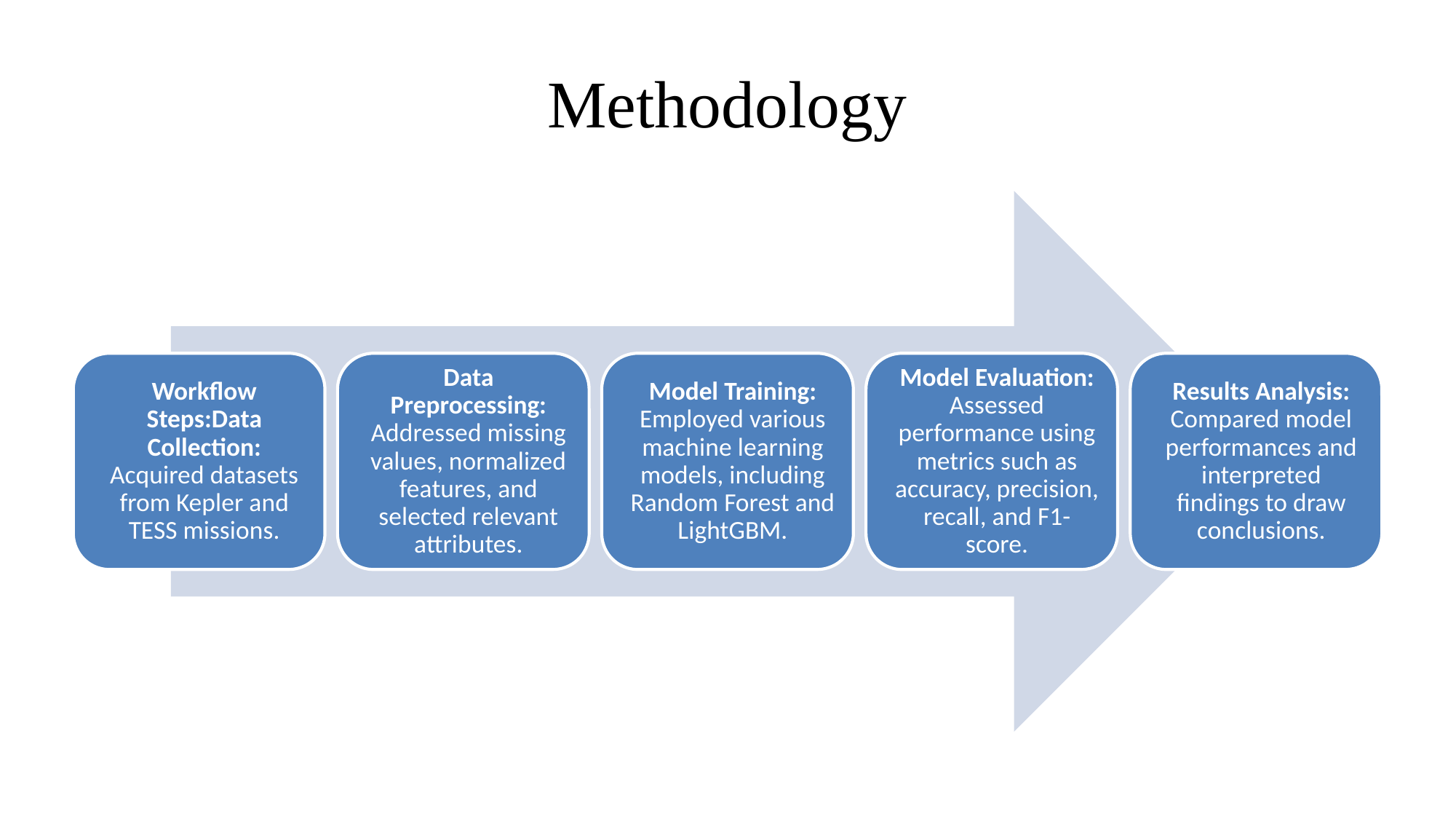

# Methodology
Workflow Steps:Data Collection: Acquired datasets from Kepler and TESS missions.
Data Preprocessing: Addressed missing values, normalized features, and selected relevant attributes.
Model Training: Employed various machine learning models, including Random Forest and LightGBM.
Model Evaluation: Assessed performance using metrics such as accuracy, precision, recall, and F1-score.
Results Analysis: Compared model performances and interpreted findings to draw conclusions.